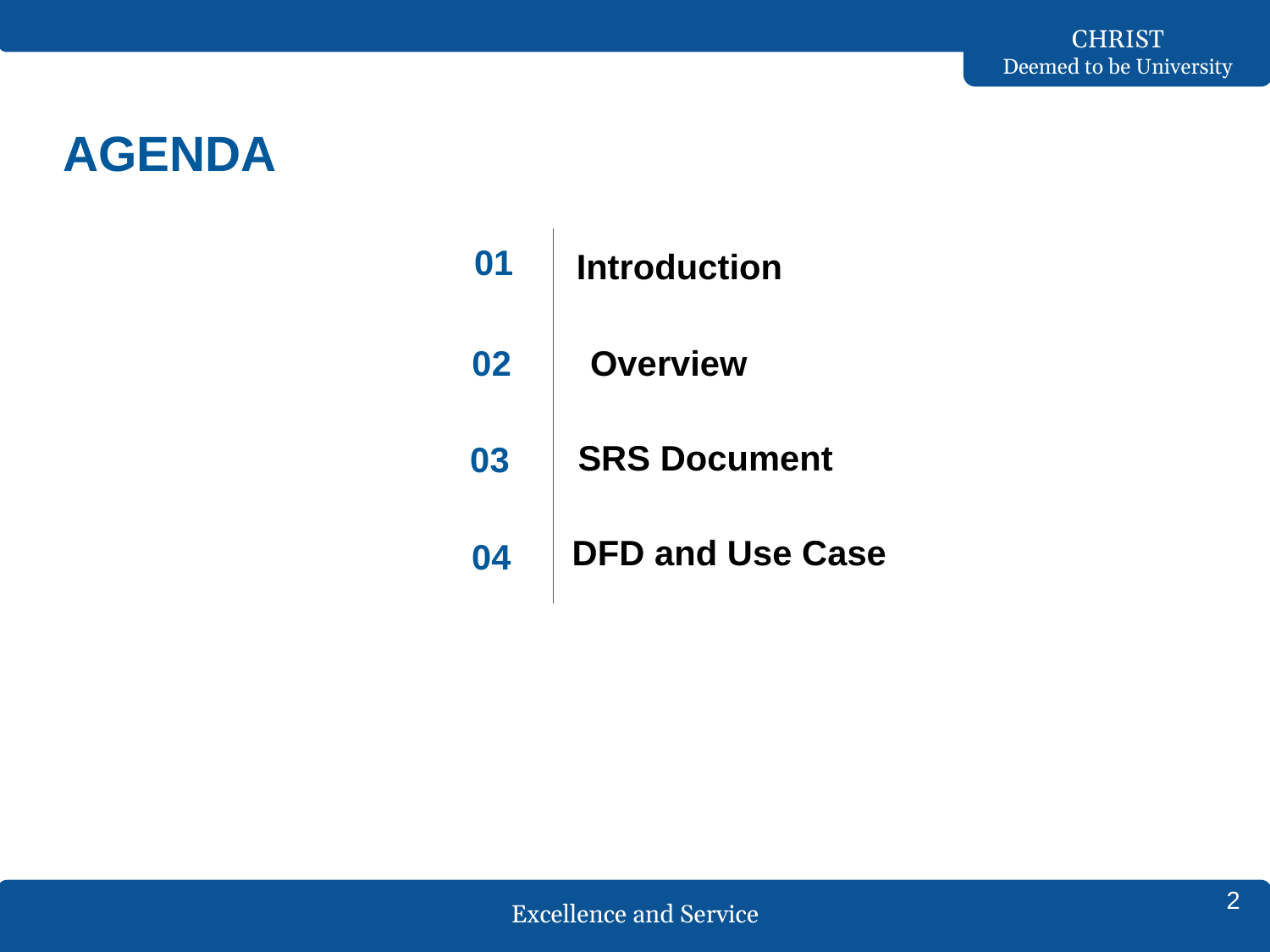

AGENDA
01
Introduction
02
Overview
03
SRS Document
04

DFD and Use Case

2